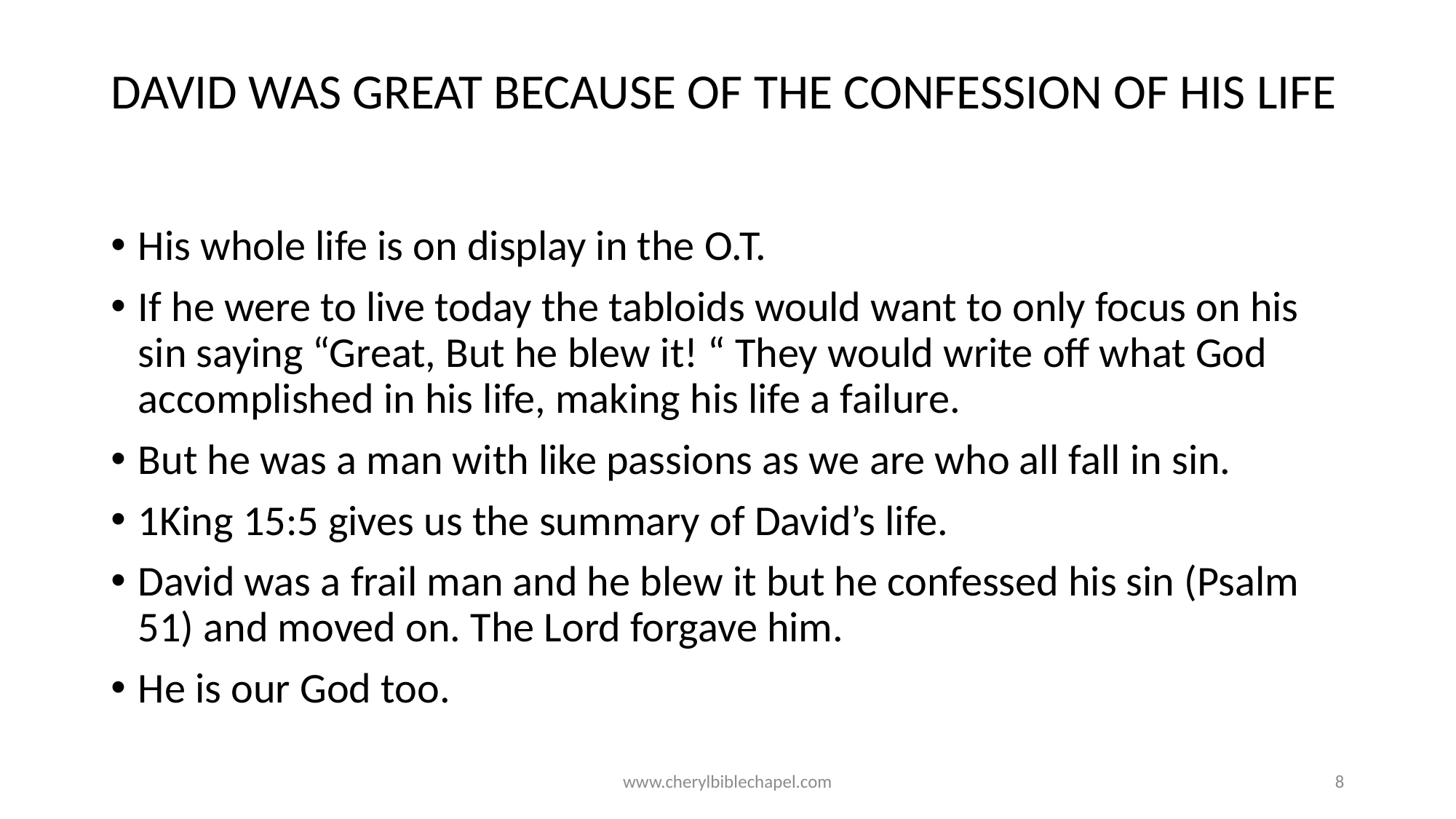

# DAVID WAS GREAT BECAUSE OF THE CONFESSION OF HIS LIFE
His whole life is on display in the O.T.
If he were to live today the tabloids would want to only focus on his sin saying “Great, But he blew it! “ They would write off what God accomplished in his life, making his life a failure.
But he was a man with like passions as we are who all fall in sin.
1King 15:5 gives us the summary of David’s life.
David was a frail man and he blew it but he confessed his sin (Psalm 51) and moved on. The Lord forgave him.
He is our God too.
www.cherylbiblechapel.com
8